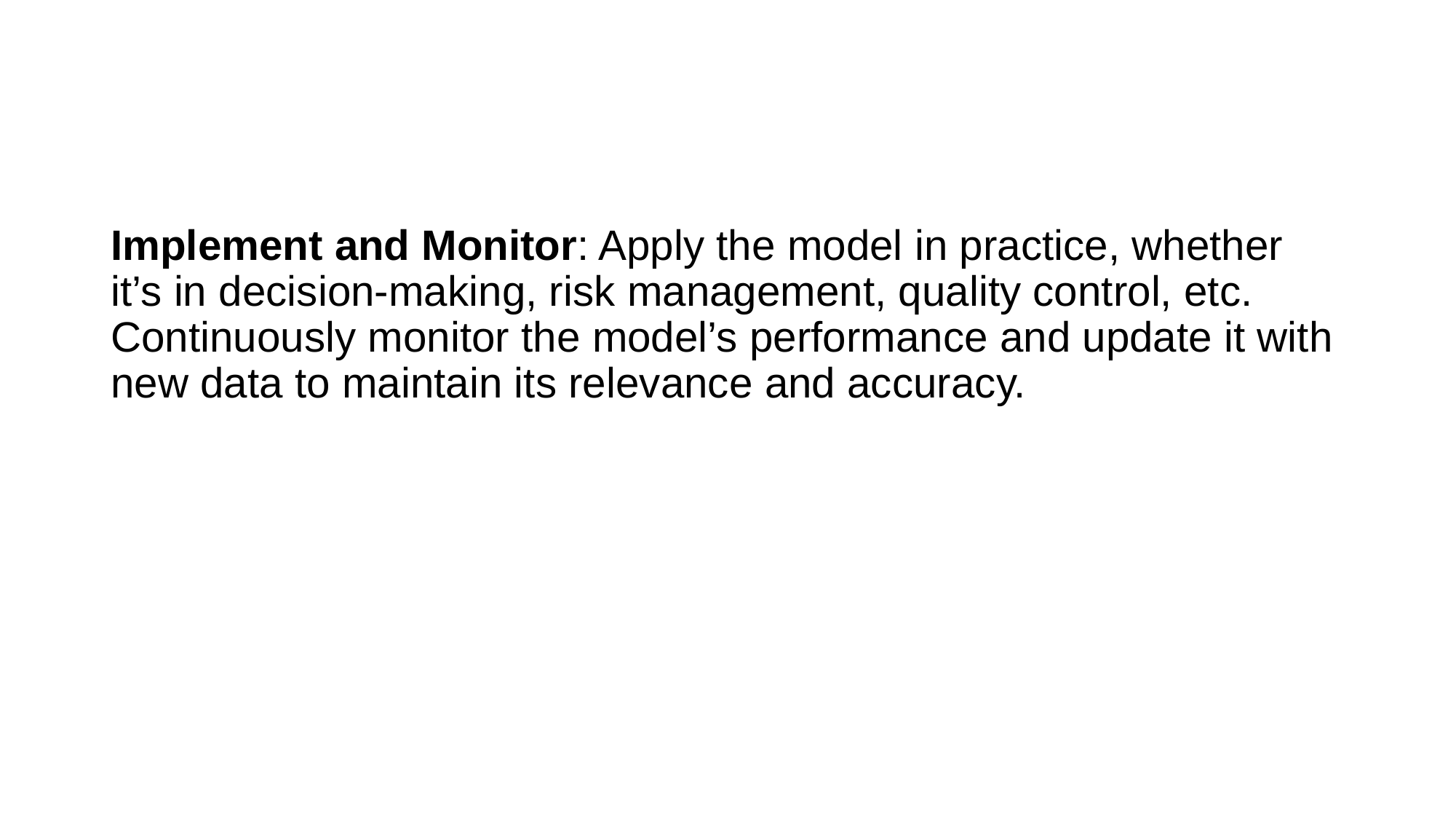

#
Implement and Monitor: Apply the model in practice, whether it’s in decision-making, risk management, quality control, etc. Continuously monitor the model’s performance and update it with new data to maintain its relevance and accuracy.